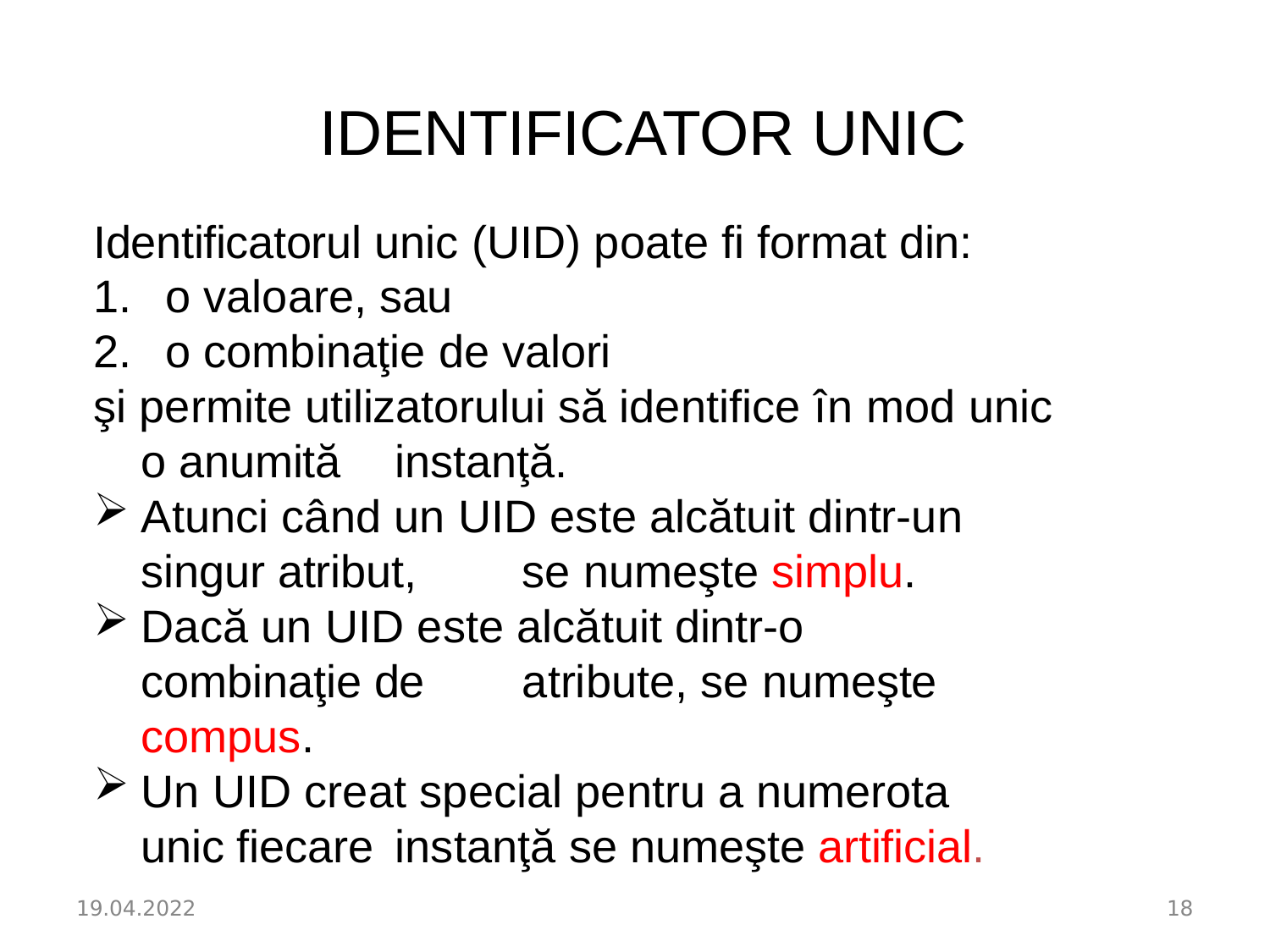

# IDENTIFICATOR UNIC
Identificatorul unic (UID) poate fi format din:
o valoare, sau
o combinaţie de valori
şi permite utilizatorului să identifice în mod unic o anumită	instanţă.
Atunci când un UID este alcătuit dintr-un singur atribut,	se numeşte simplu.
Dacă un UID este alcătuit dintr-o combinaţie de	atribute, se numeşte compus.
Un UID creat special pentru a numerota unic fiecare	instanţă se numeşte artificial.
19.04.2022
18